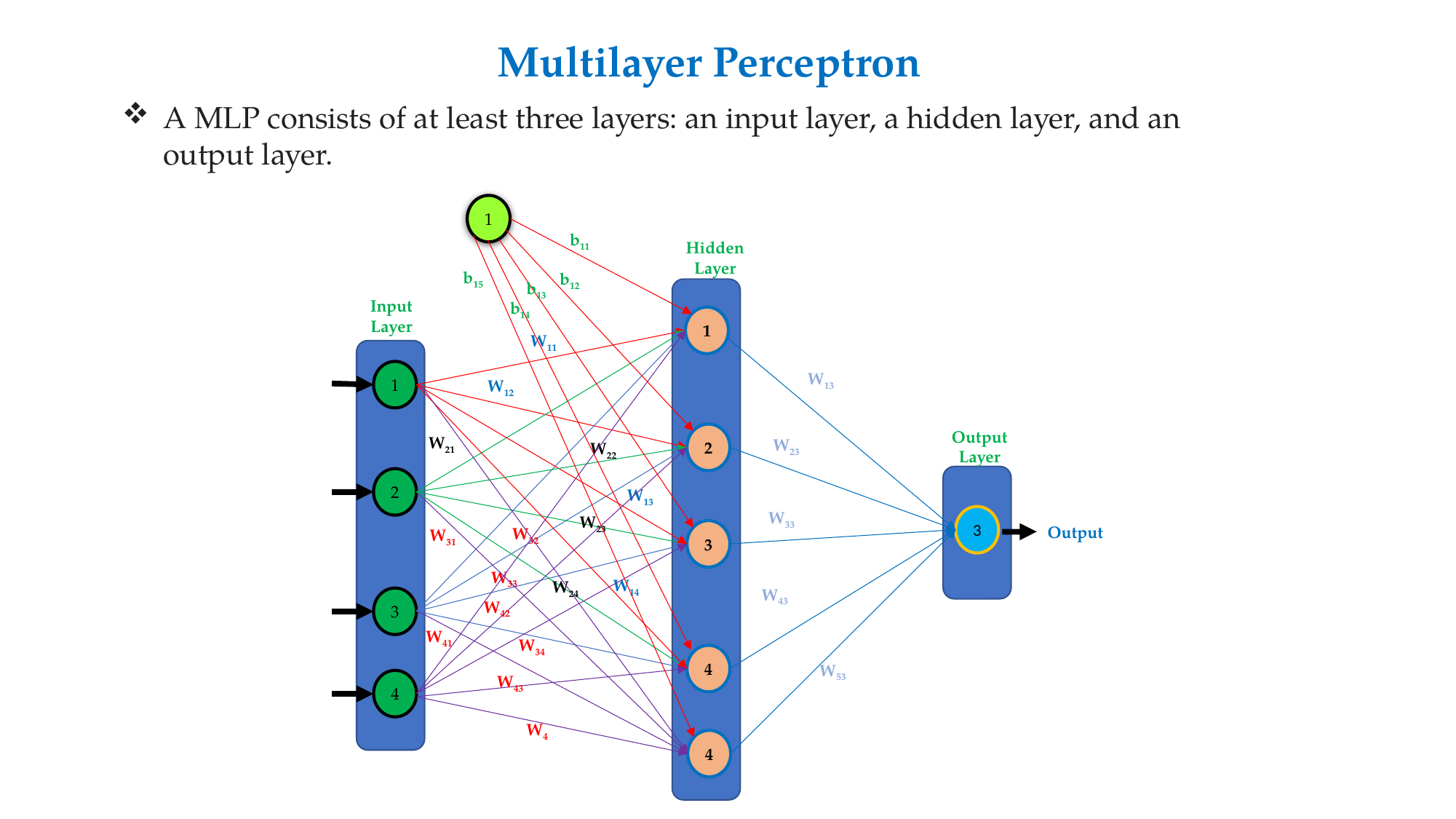

# Multilayer Perceptron
A MLP consists of at least three layers: an input layer, a hidden layer, and an output layer.
1
b11
Hidden Layer
b15
b12
b13

Input Layer
b14
1
W11

1
W13
W12
Output Layer
2
W21
W23
W22

2
W13
W33
W23
3
Output
W32
W31
3
W33
W14
W24
W43
3
W42
W41
W34
4
W53
W43
4
W4
4